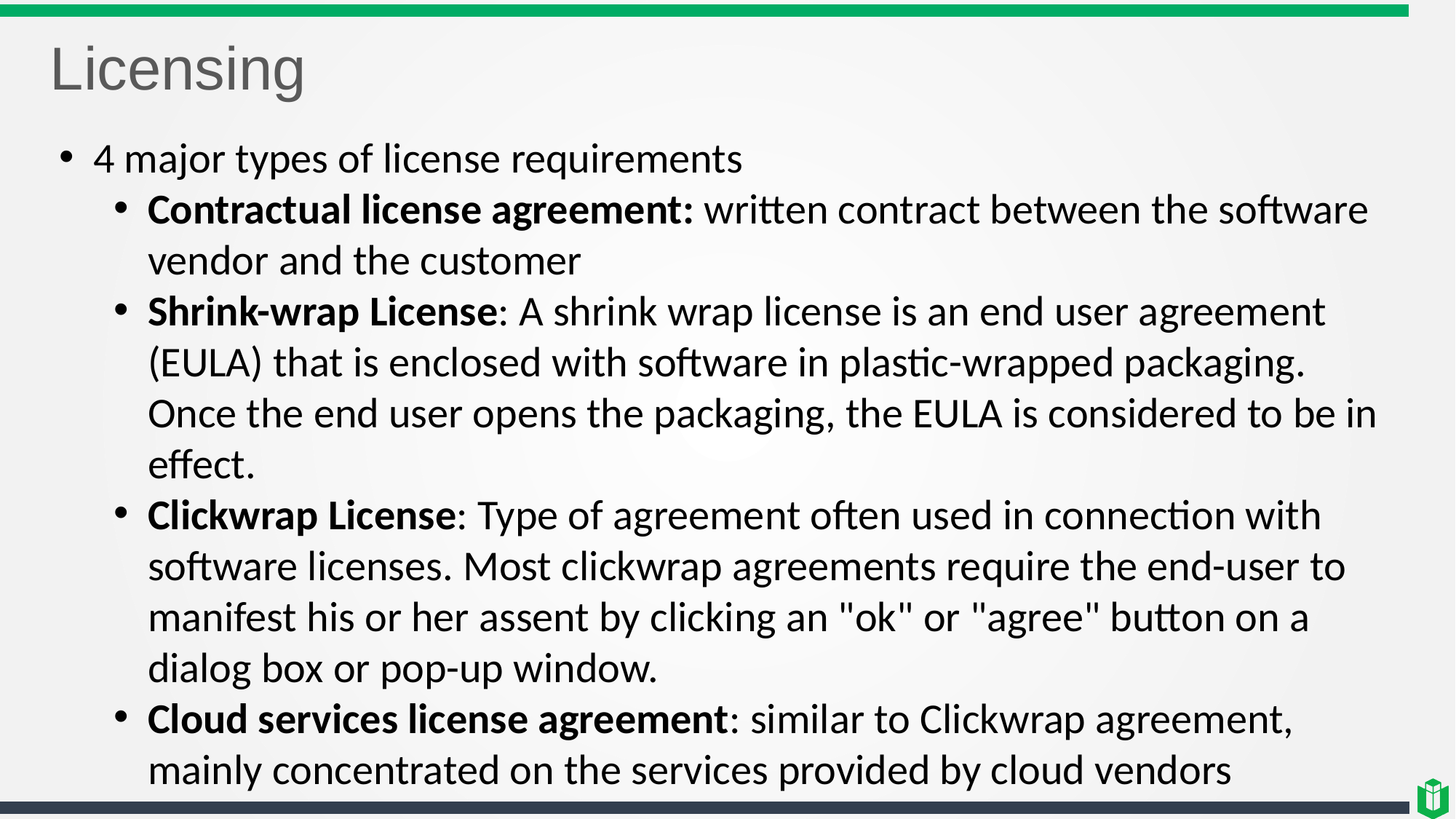

# Licensing
4 major types of license requirements
Contractual license agreement: written contract between the software vendor and the customer
Shrink-wrap License: A shrink wrap license is an end user agreement (EULA) that is enclosed with software in plastic-wrapped packaging. Once the end user opens the packaging, the EULA is considered to be in effect.
Clickwrap License: Type of agreement often used in connection with software licenses. Most clickwrap agreements require the end-user to manifest his or her assent by clicking an "ok" or "agree" button on a dialog box or pop-up window.
Cloud services license agreement: similar to Clickwrap agreement, mainly concentrated on the services provided by cloud vendors